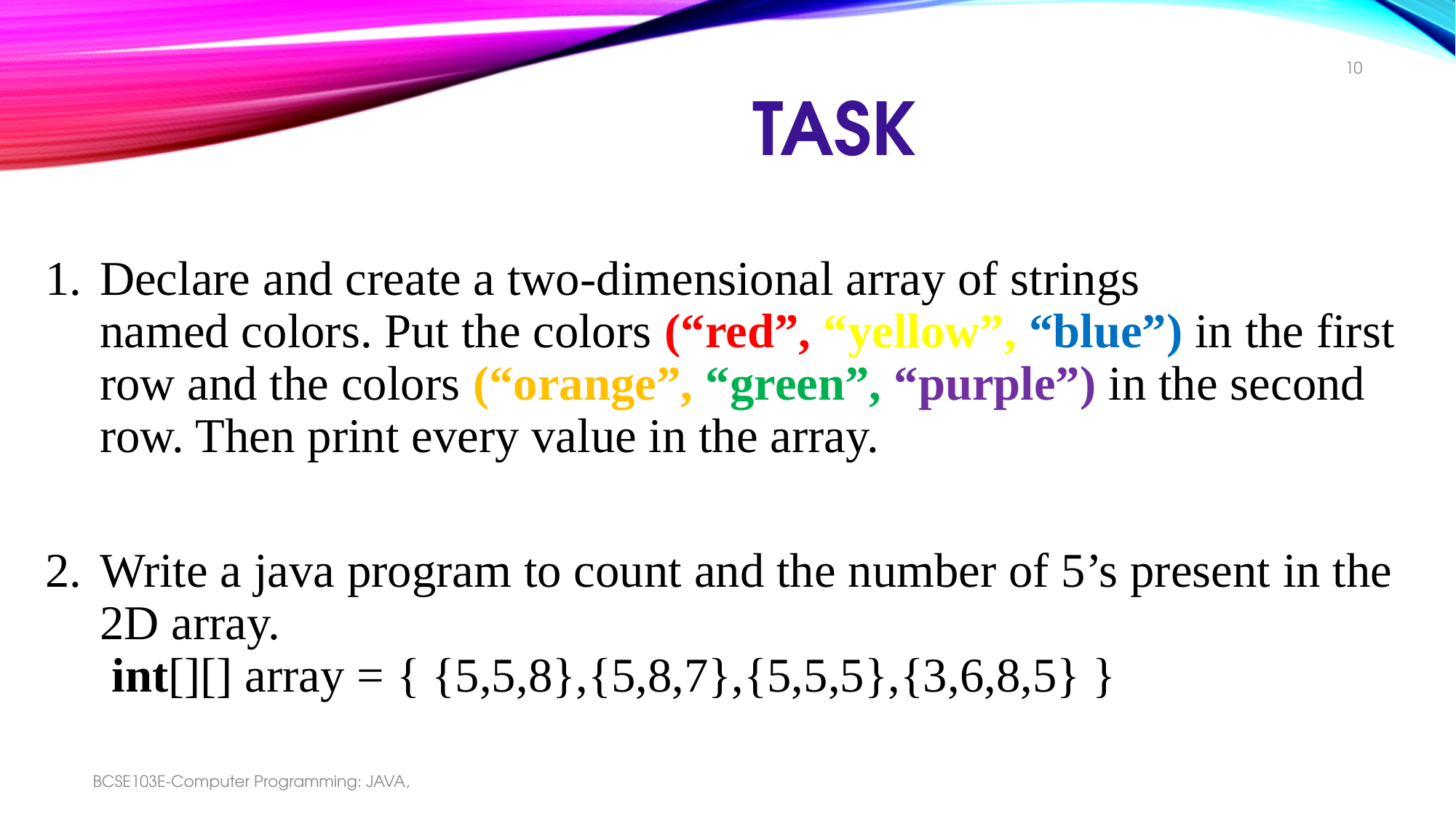

10
TASK
Declare and create a two-dimensional array of strings named colors. Put the colors (“red”, “yellow”, “blue”) in the first row and the colors (“orange”, “green”, “purple”) in the second row. Then print every value in the array.

Write a java program to count and the number of 5’s present in the 2D array.
 int[][] array = { {5,5,8},{5,8,7},{5,5,5},{3,6,8,5} }
BCSE103E-Computer Programming: JAVA,